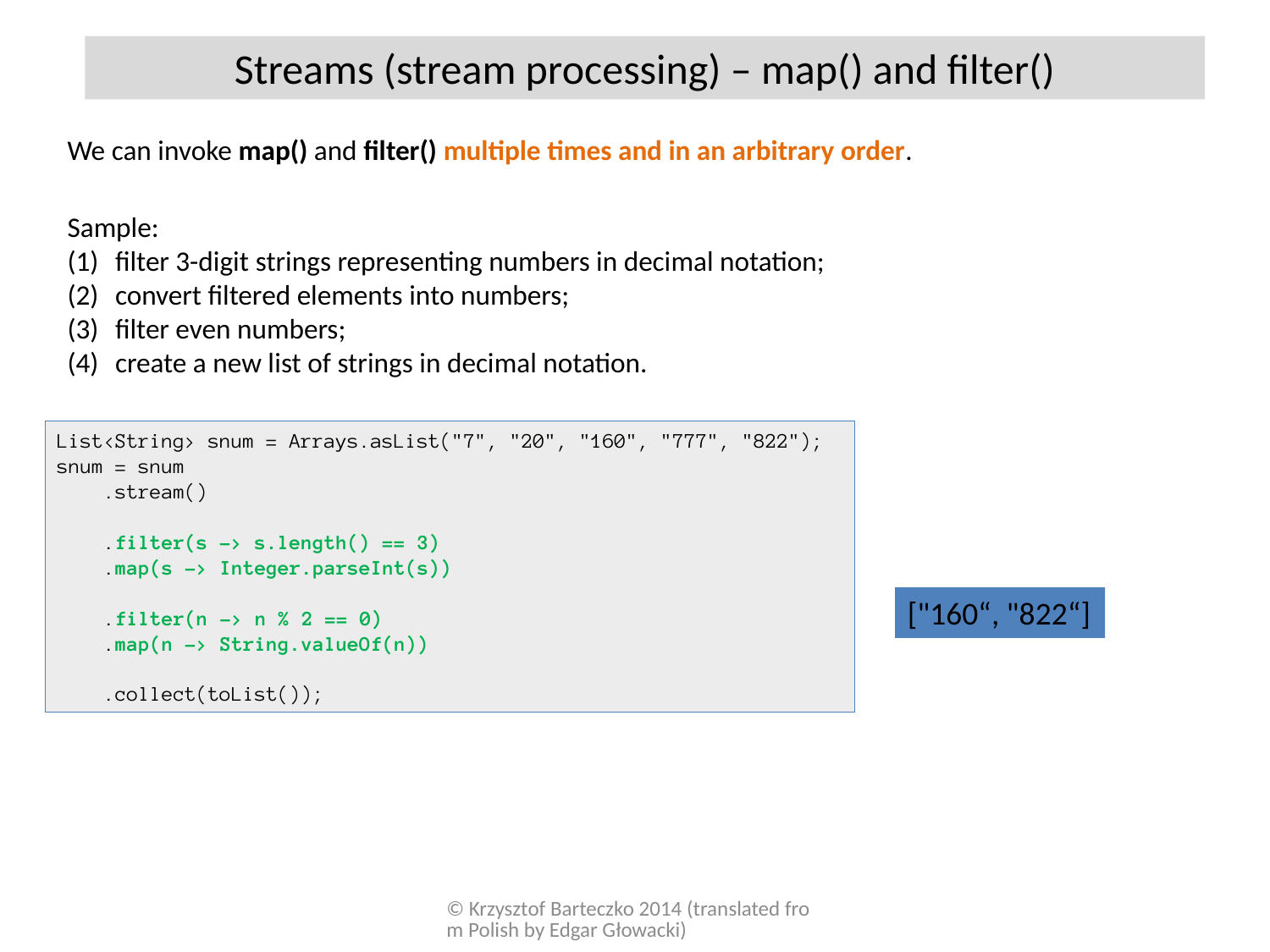

Streams (stream processing) – map() and filter()
We can invoke map() and filter() multiple times and in an arbitrary order.
Sample:
filter 3-digit strings representing numbers in decimal notation;
convert filtered elements into numbers;
filter even numbers;
create a new list of strings in decimal notation.
List<String> snum = Arrays.asList("7", "20", "160", "777", "822");
snum = snum
    .stream()

    .filter(s -> s.length() == 3)
    .map(s -> Integer.parseInt(s))

    .filter(n -> n % 2 == 0)
    .map(n -> String.valueOf(n))

    .collect(toList());
["160“, "822“]
© Krzysztof Barteczko 2014 (translated from Polish by Edgar Głowacki)